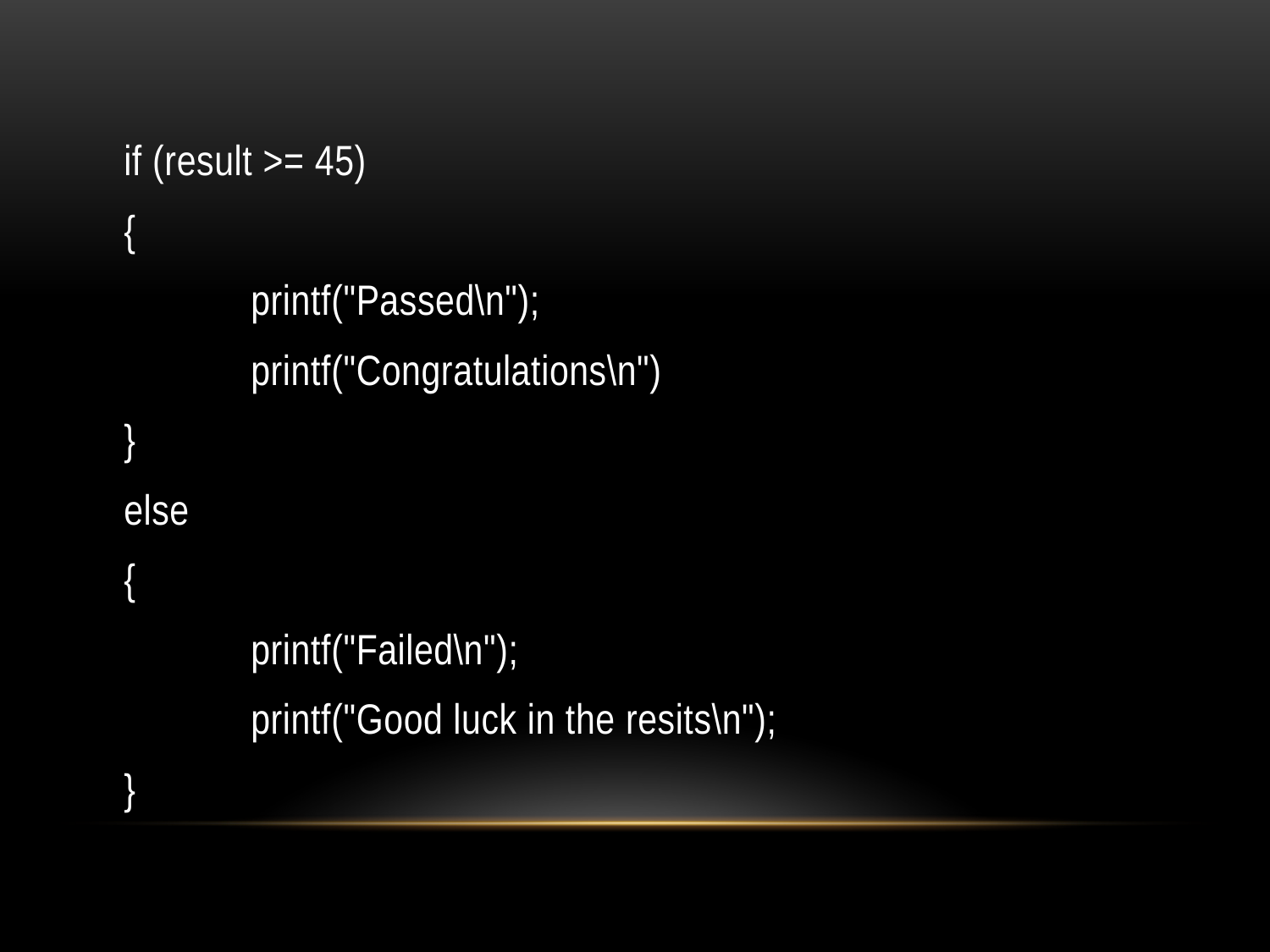

if (result >= 45)
	{
		printf("Passed\n");
		printf("Congratulations\n")
	}
	else
	{
		printf("Failed\n");
		printf("Good luck in the resits\n");
	}